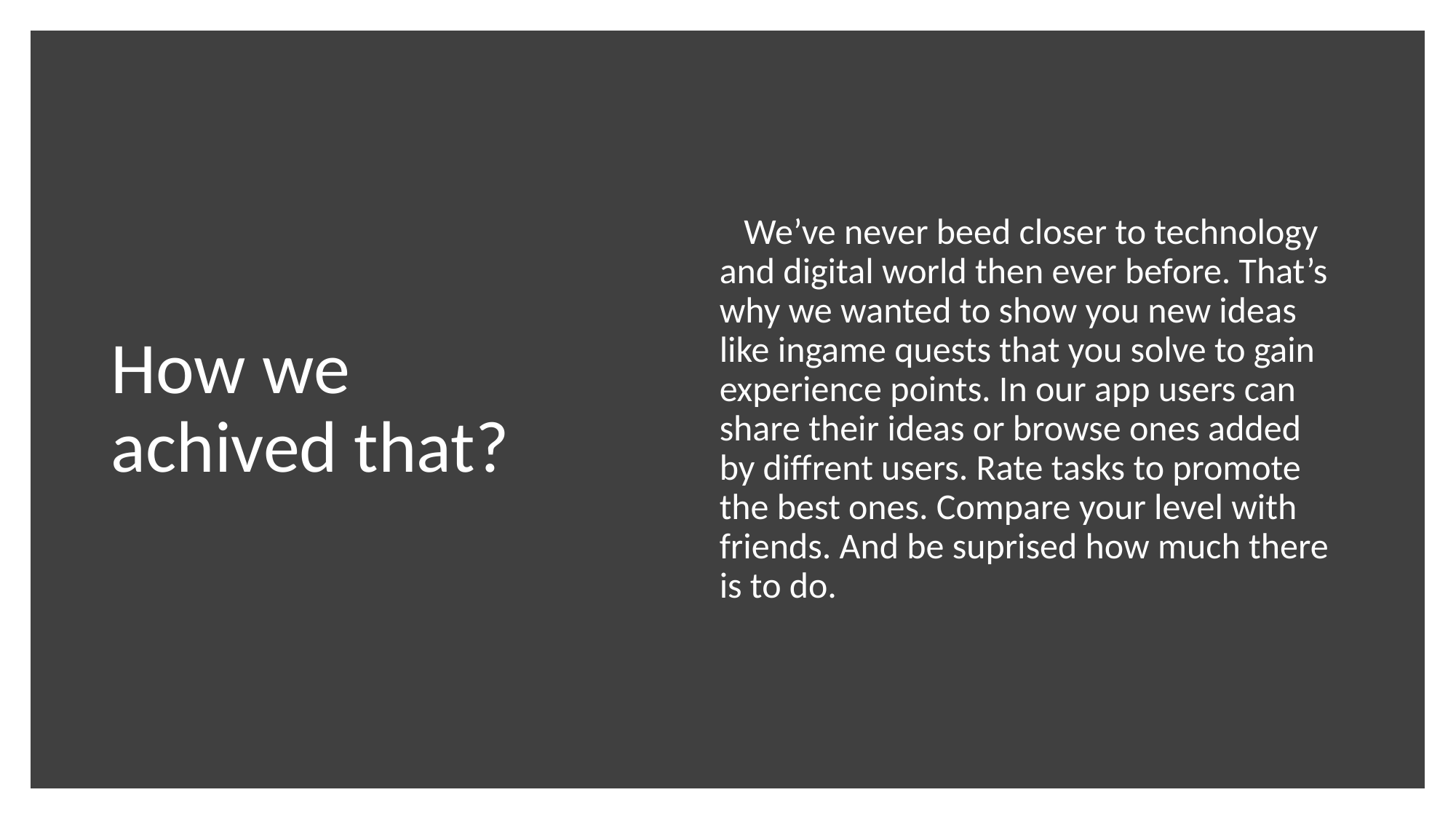

# How we achived that?
   We’ve never beed closer to technology and digital world then ever before. That’s why we wanted to show you new ideas like ingame quests that you solve to gain experience points. In our app users can share their ideas or browse ones added by diffrent users. Rate tasks to promote the best ones. Compare your level with friends. And be suprised how much there is to do.